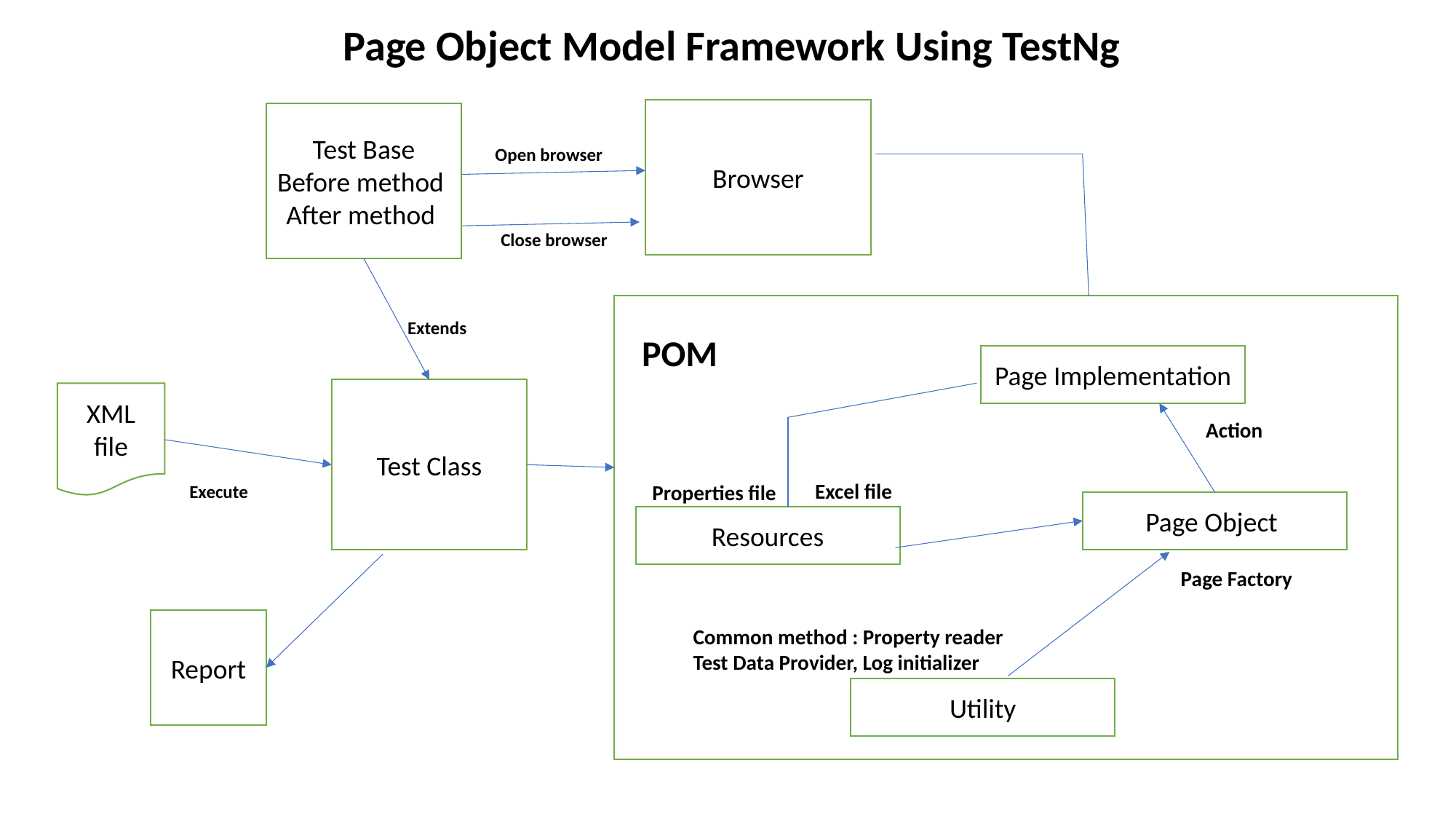

Page Object Model Framework Using TestNg
Browser
Test Base Before method  After method
Open browser
Close browser

Extends
POM
Page Implementation
Test Class
XML file
Action
Excel file
Properties file
Execute
Page Object
Resources
Page Factory
Report
Common method : Property reader
Test Data Provider, Log initializer
Utility